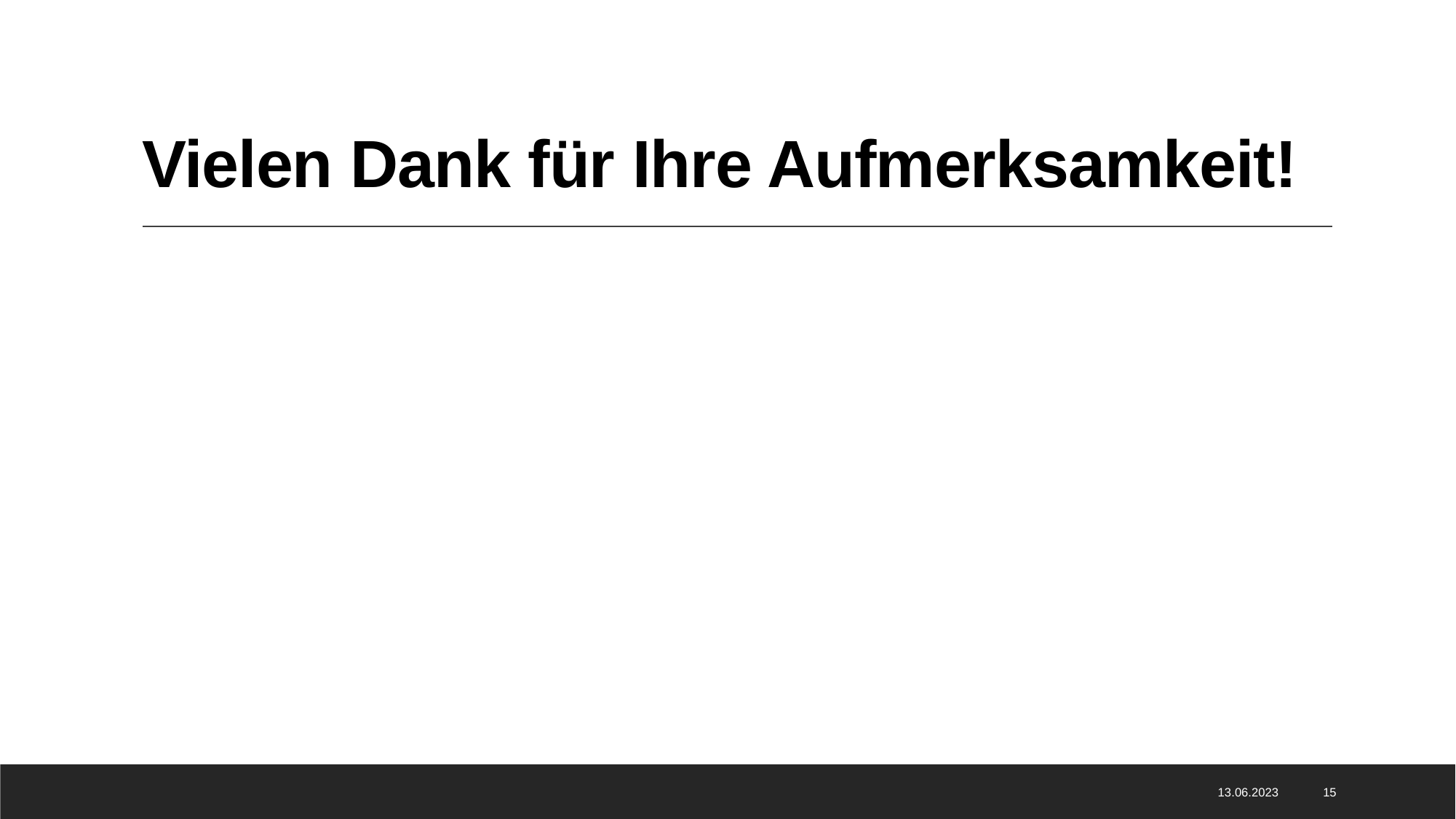

# Vielen Dank für Ihre Aufmerksamkeit!

13.06.2023
15